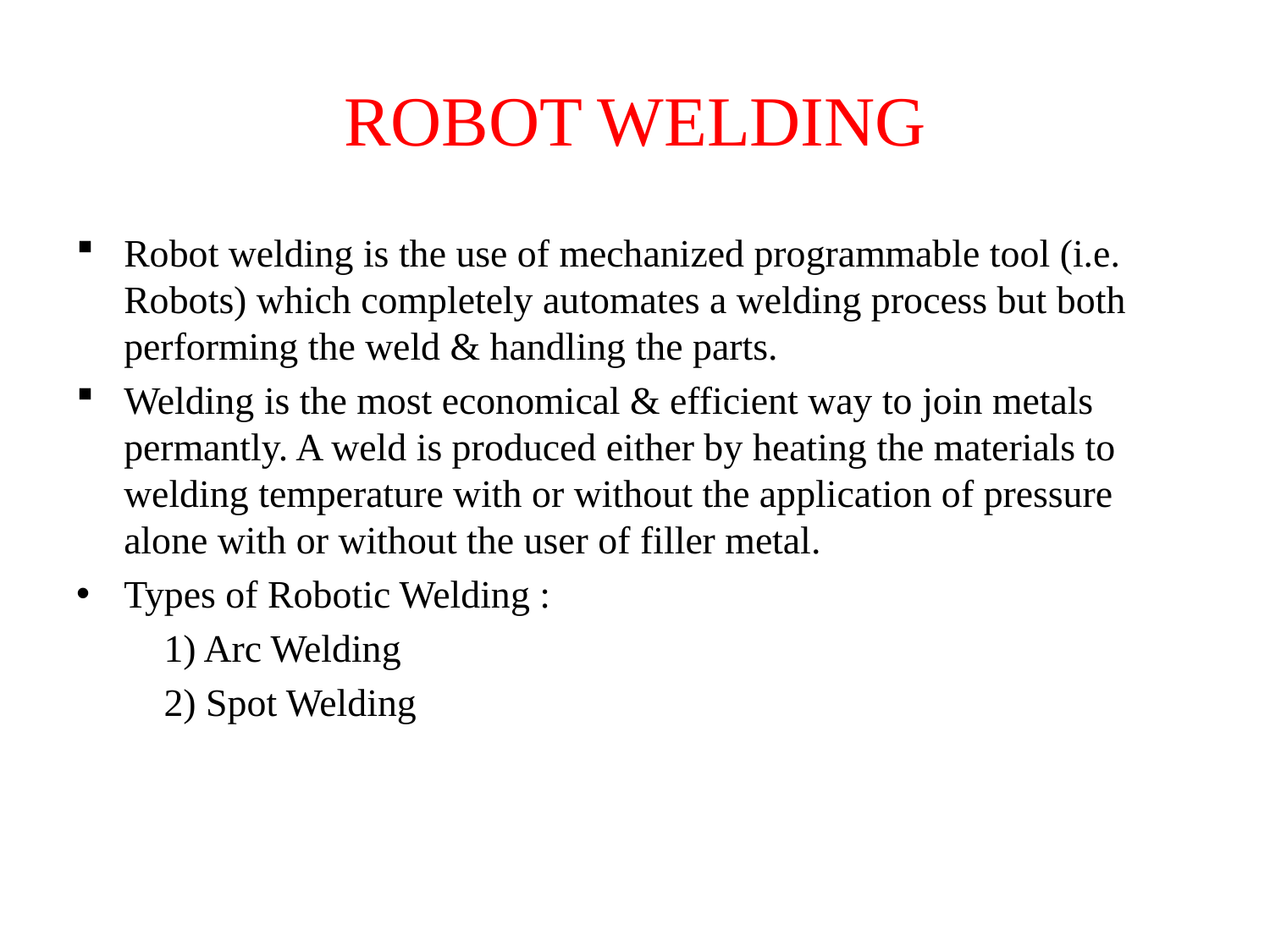

# ROBOT WELDING
Robot welding is the use of mechanized programmable tool (i.e. Robots) which completely automates a welding process but both performing the weld & handling the parts.
Welding is the most economical & efficient way to join metals permantly. A weld is produced either by heating the materials to welding temperature with or without the application of pressure alone with or without the user of filler metal.
Types of Robotic Welding :
         1) Arc Welding
         2) Spot Welding